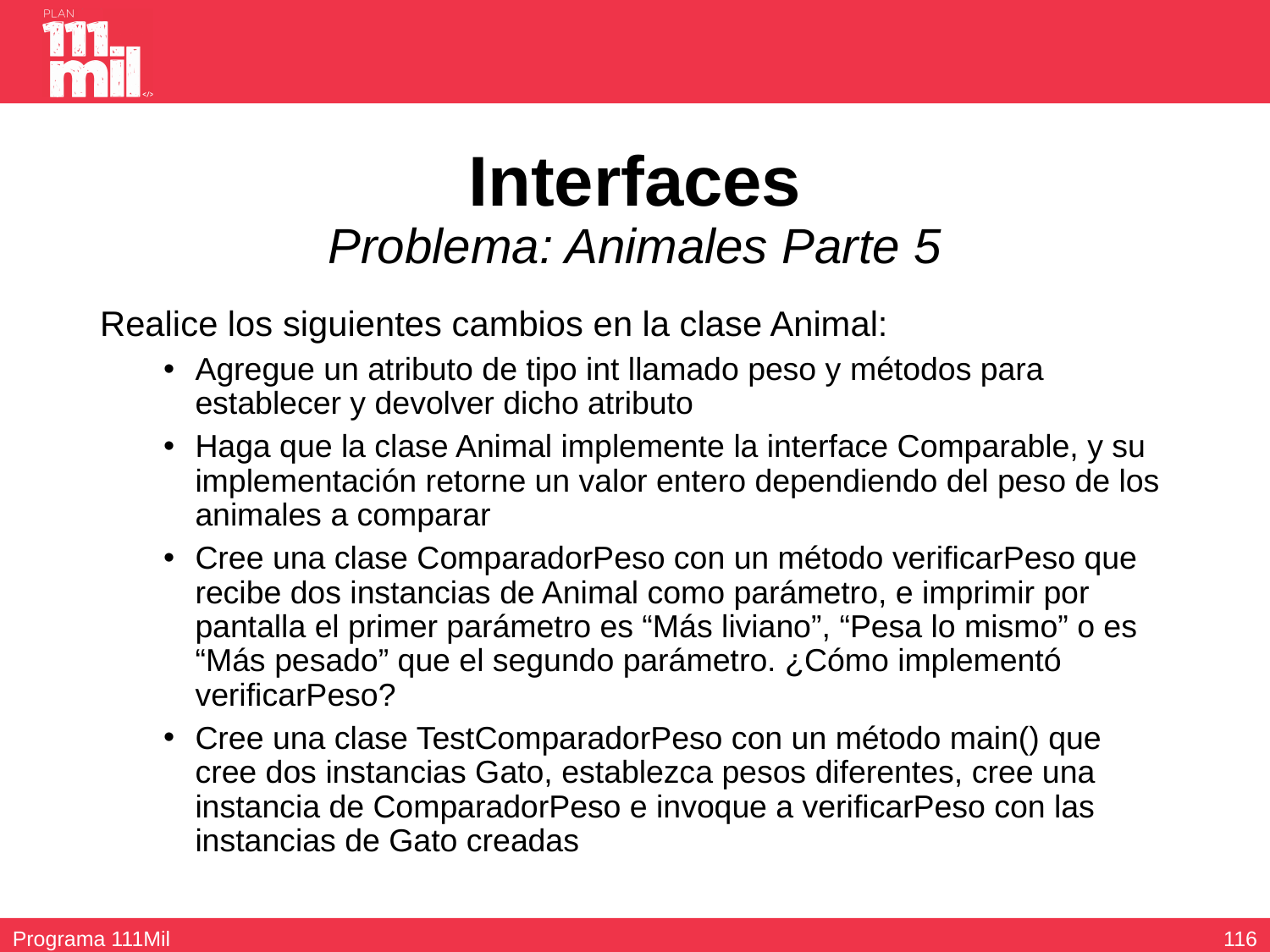

# Interfaces Problema: Animales Parte 5
Realice los siguientes cambios en la clase Animal:
Agregue un atributo de tipo int llamado peso y métodos para establecer y devolver dicho atributo
Haga que la clase Animal implemente la interface Comparable, y su implementación retorne un valor entero dependiendo del peso de los animales a comparar
Cree una clase ComparadorPeso con un método verificarPeso que  recibe dos instancias de Animal como parámetro, e imprimir por pantalla el primer parámetro es “Más liviano”, “Pesa lo mismo” o es “Más pesado” que el segundo parámetro. ¿Cómo implementó verificarPeso?
Cree una clase TestComparadorPeso con un método main() que cree dos instancias Gato, establezca pesos diferentes, cree una instancia de ComparadorPeso e invoque a verificarPeso con las instancias de Gato creadas
116
Programa 111Mil